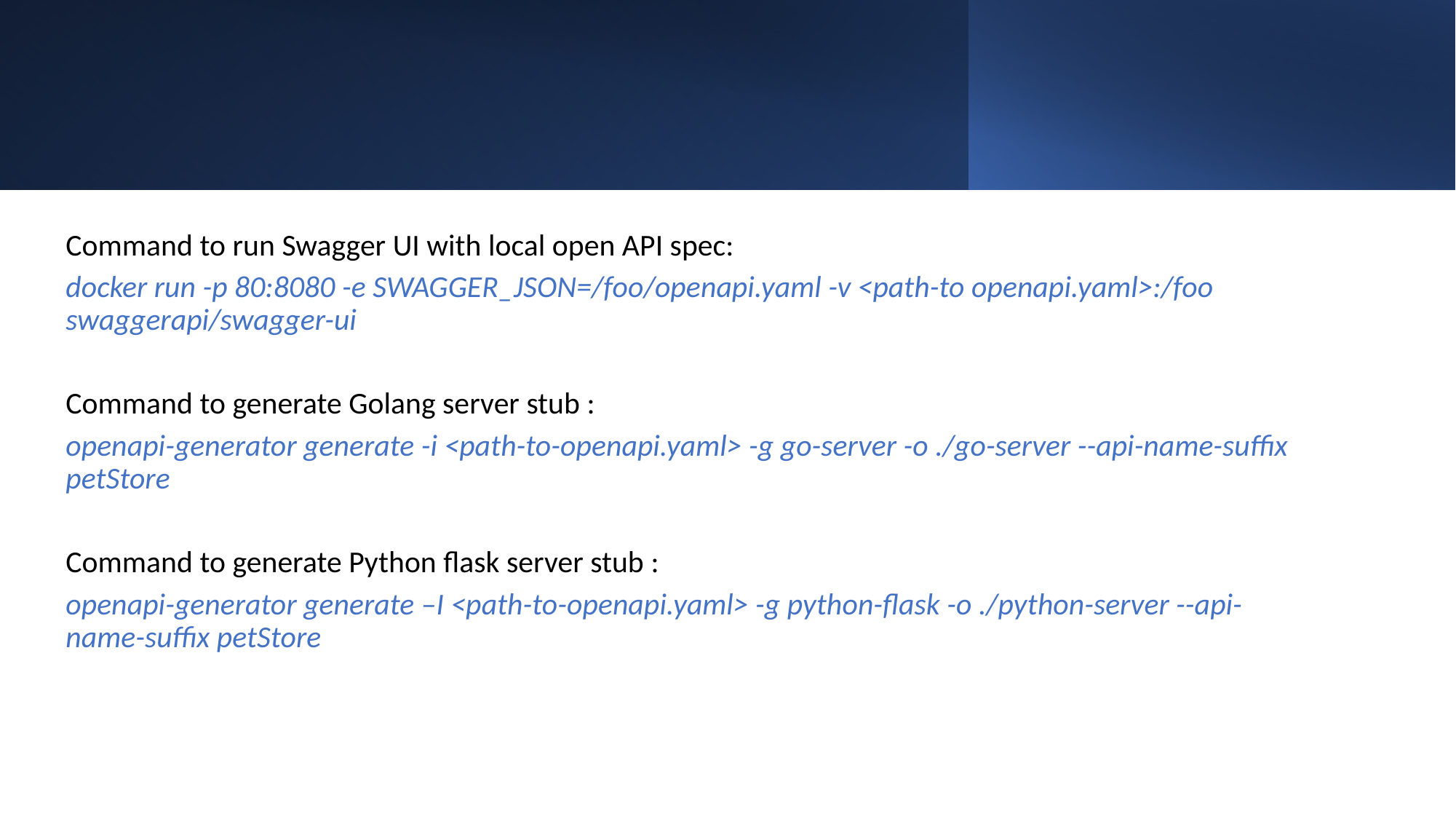

Command to run Swagger UI with local open API spec:
docker run -p 80:8080 -e SWAGGER_JSON=/foo/openapi.yaml -v <path-to openapi.yaml>:/foo swaggerapi/swagger-ui

Command to generate Golang server stub :
openapi-generator generate -i <path-to-openapi.yaml> -g go-server -o ./go-server --api-name-suffix petStore

Command to generate Python flask server stub :
openapi-generator generate –I <path-to-openapi.yaml> -g python-flask -o ./python-server --api-name-suffix petStore